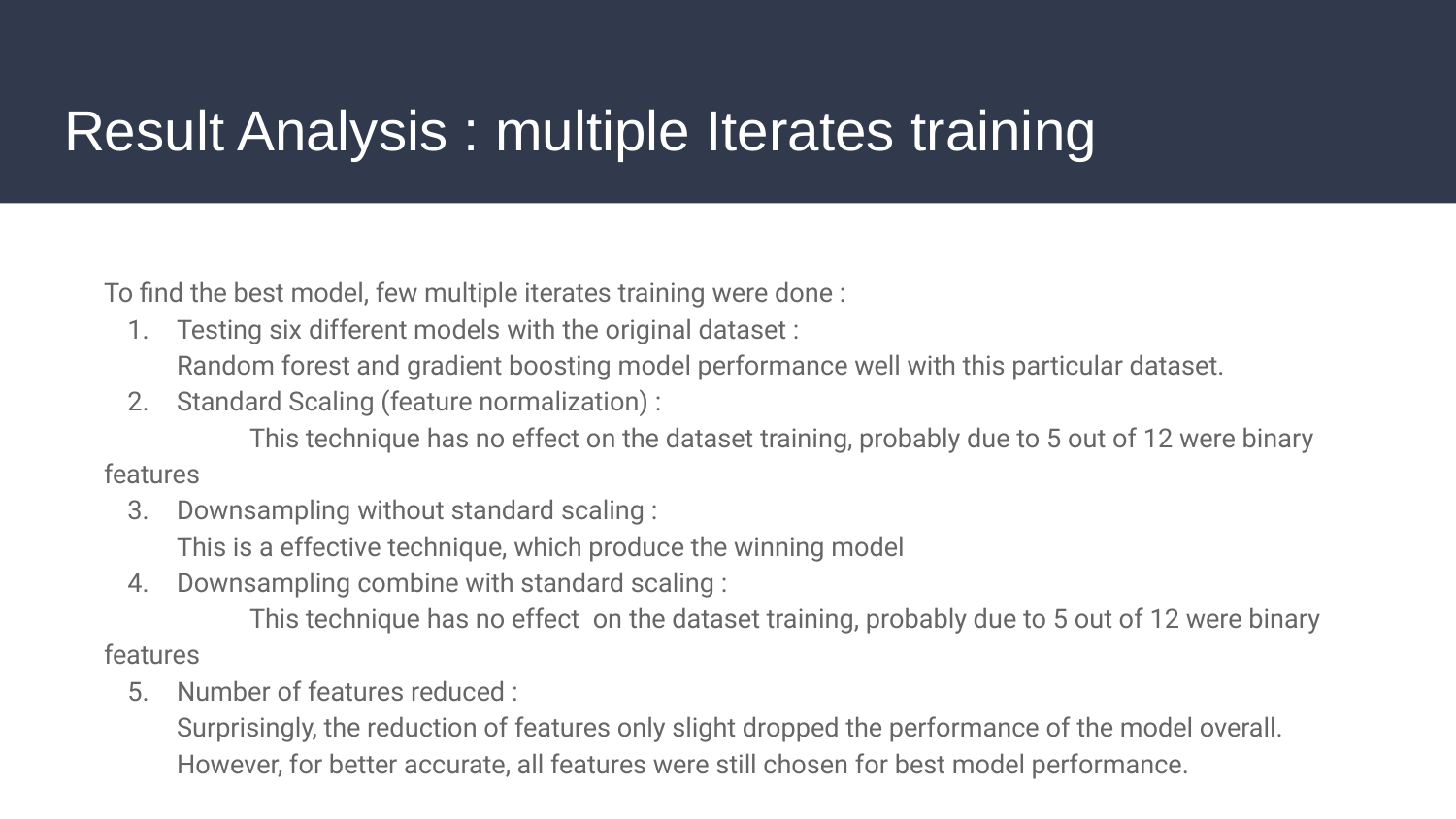

# Result Analysis : multiple Iterates training
To find the best model, few multiple iterates training were done :
Testing six different models with the original dataset :
Random forest and gradient boosting model performance well with this particular dataset.
Standard Scaling (feature normalization) :
	This technique has no effect on the dataset training, probably due to 5 out of 12 were binary features
Downsampling without standard scaling :
This is a effective technique, which produce the winning model
Downsampling combine with standard scaling :
	This technique has no effect  on the dataset training, probably due to 5 out of 12 were binary features
Number of features reduced :
Surprisingly, the reduction of features only slight dropped the performance of the model overall. However, for better accurate, all features were still chosen for best model performance.